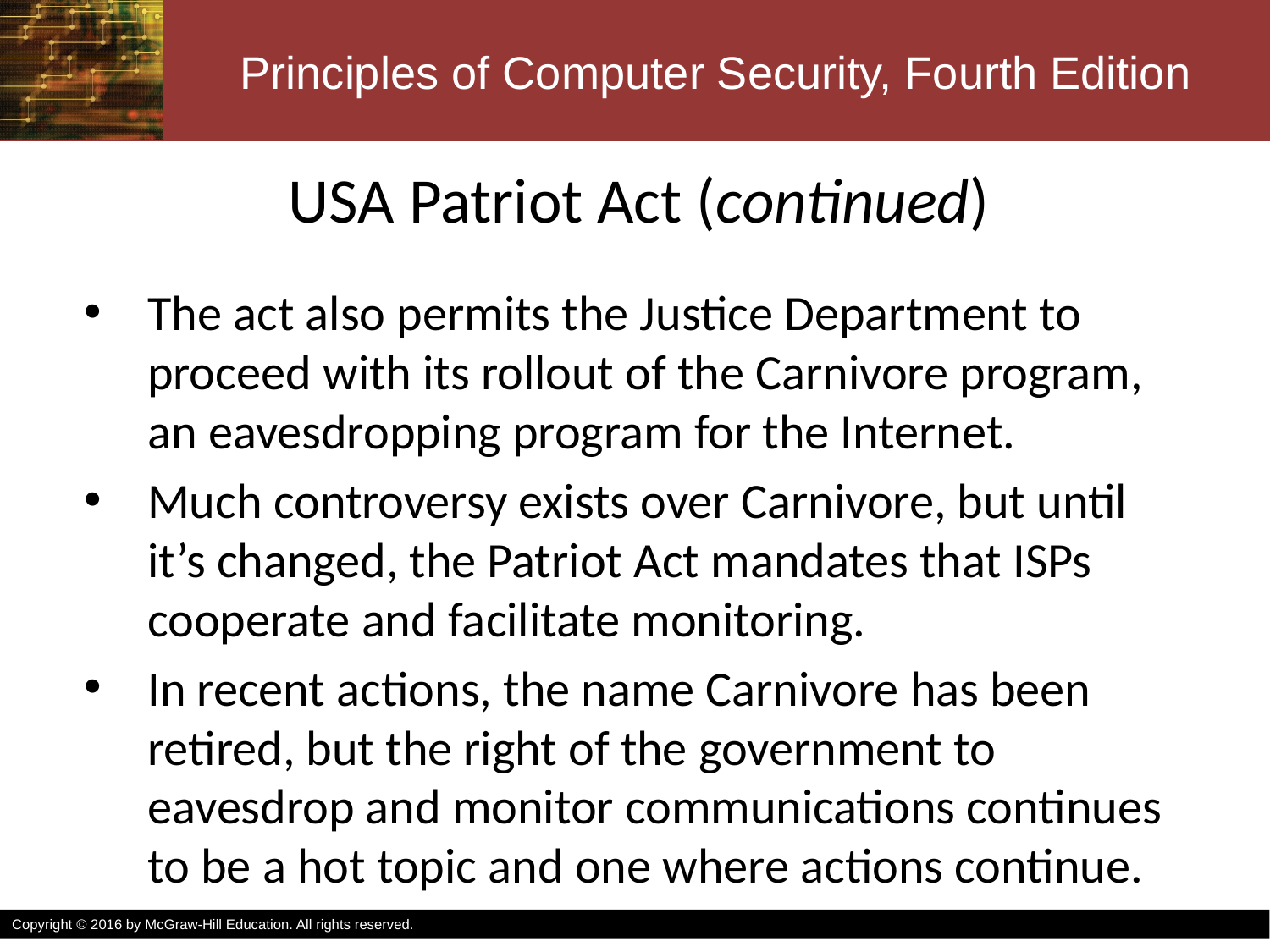

# USA Patriot Act (continued)
The act also permits the Justice Department to proceed with its rollout of the Carnivore program, an eavesdropping program for the Internet.
Much controversy exists over Carnivore, but until it’s changed, the Patriot Act mandates that ISPs cooperate and facilitate monitoring.
In recent actions, the name Carnivore has been retired, but the right of the government to eavesdrop and monitor communications continues to be a hot topic and one where actions continue.